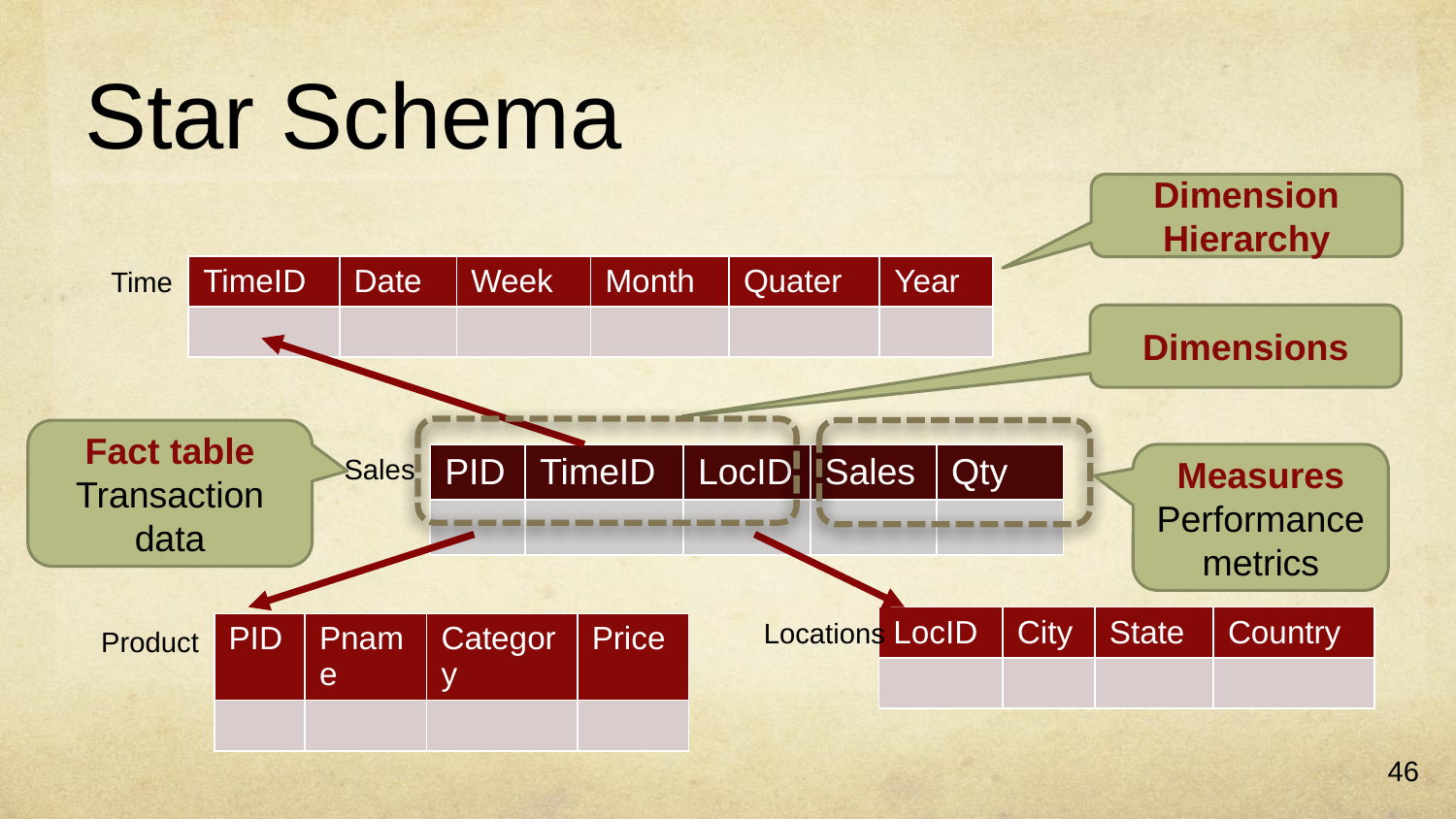

# Star Schema
Dimension Hierarchy
| TimeID | Date | Week | Month | Quater | Year |
| --- | --- | --- | --- | --- | --- |
|  |  |  |  |  |  |
Time
Dimensions

Fact table Transaction data

Sales
| PID | TimeID | LocID | Sales | Qty |
| --- | --- | --- | --- | --- |
|  |  |  |  |  |
Measures
Performance metrics
| LocID | City | State | Country |
| --- | --- | --- | --- |
|  |  |  |  |
Locations
| PID | Pname | Category | Price |
| --- | --- | --- | --- |
|  |  |  |  |
Product
46